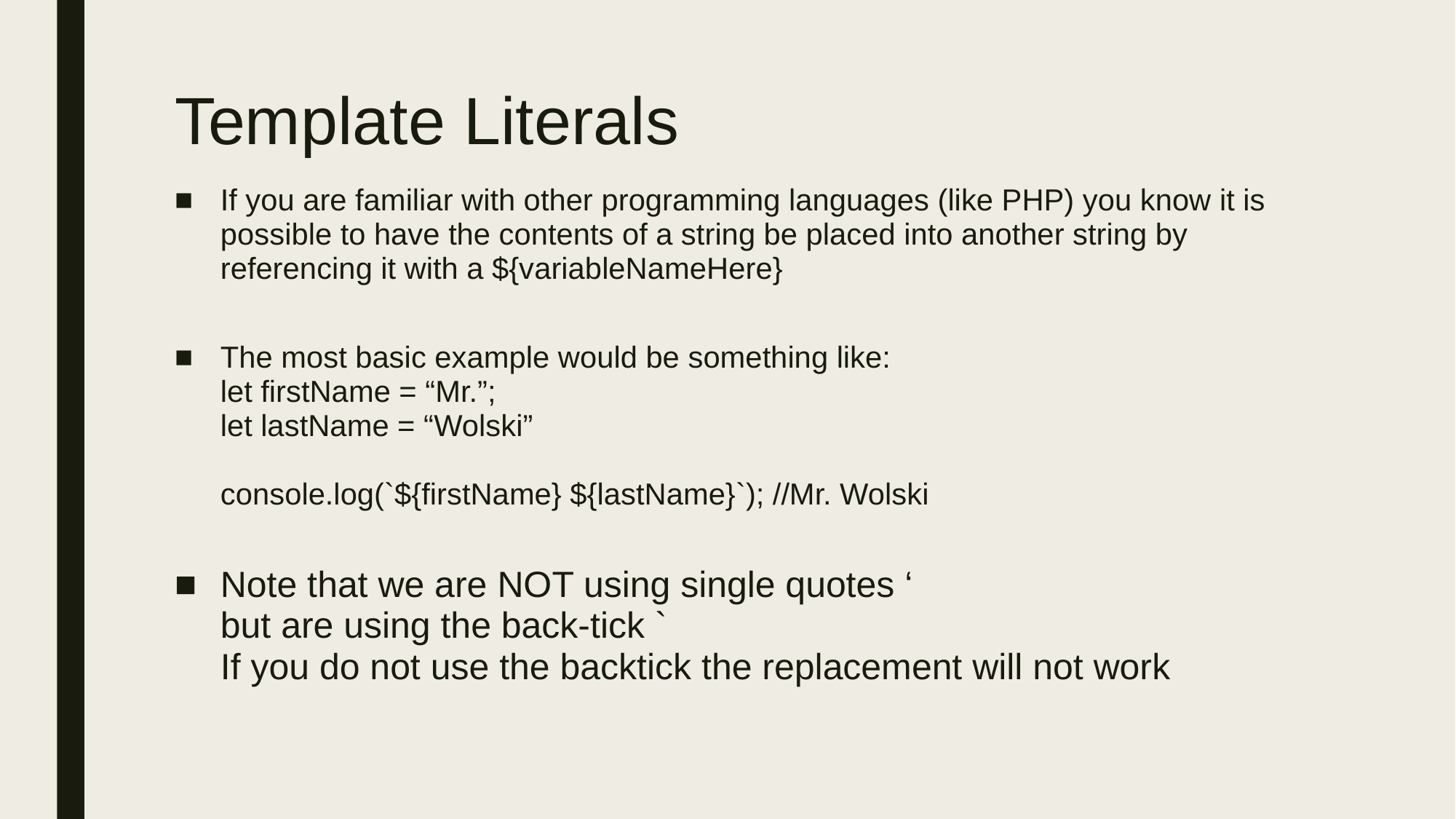

# Template Literals
If you are familiar with other programming languages (like PHP) you know it is possible to have the contents of a string be placed into another string by referencing it with a ${variableNameHere}
The most basic example would be something like:
let firstName = “Mr.”;
let lastName = “Wolski”
console.log(`${firstName} ${lastName}`); //Mr. Wolski
Note that we are NOT using single quotes ‘
but are using the back-tick `
If you do not use the backtick the replacement will not work